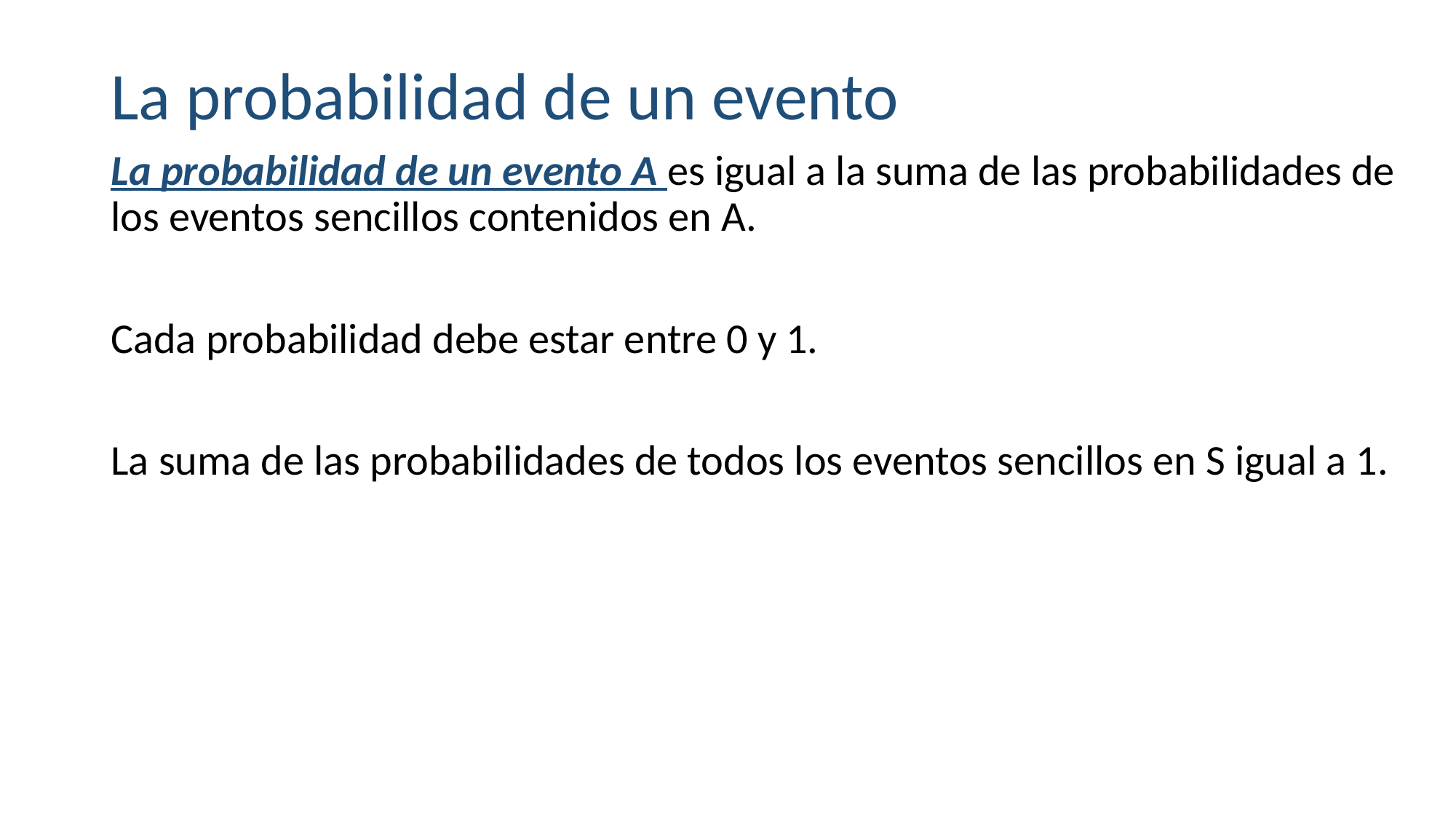

# La probabilidad de un evento
La probabilidad de un evento A es igual a la suma de las probabilidades de los eventos sencillos contenidos en A.

Cada probabilidad debe estar entre 0 y 1.

La suma de las probabilidades de todos los eventos sencillos en S igual a 1.